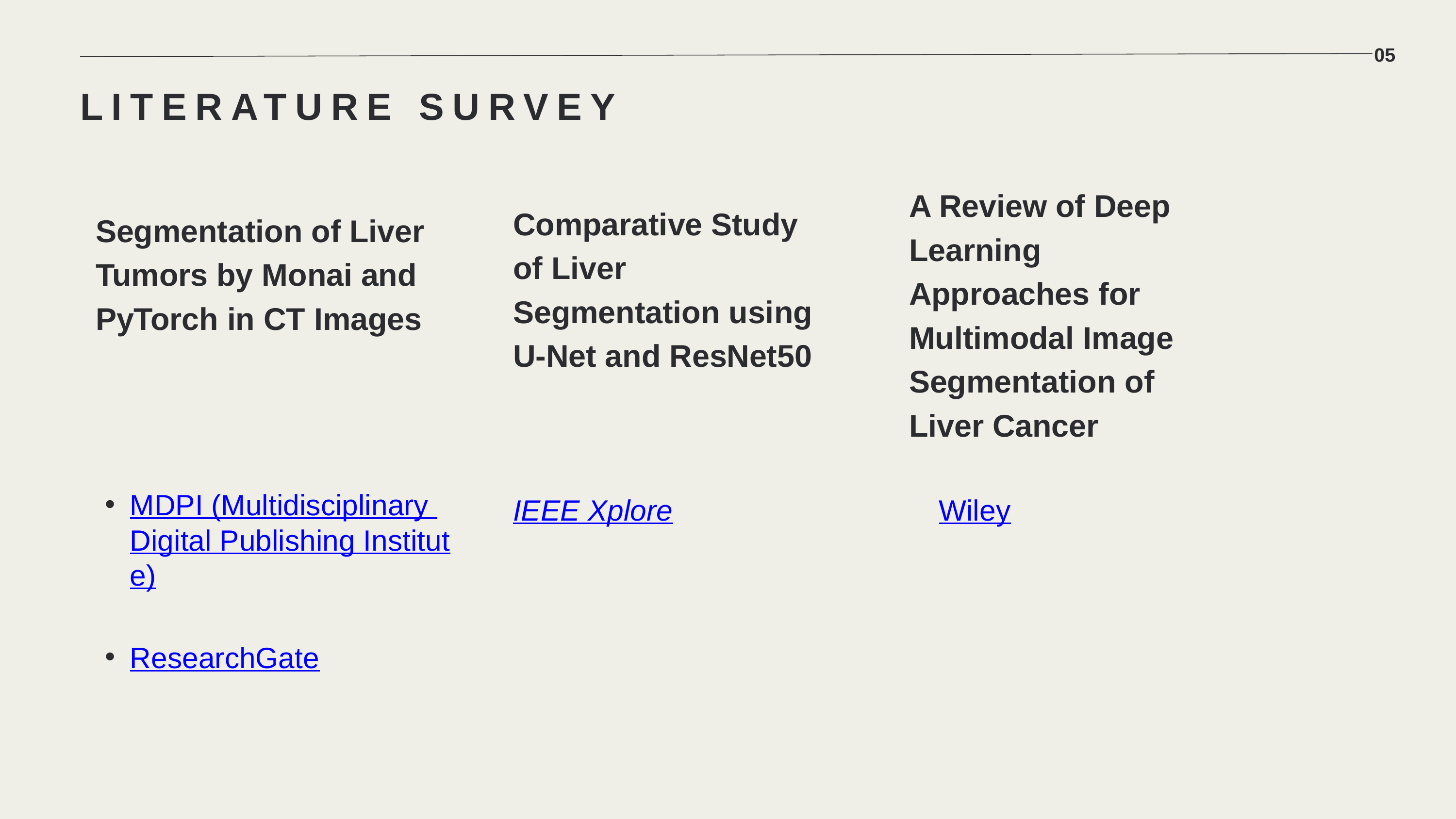

05

LITERATURE SURVEY
A Review of Deep Learning Approaches for Multimodal Image Segmentation of Liver Cancer
Comparative Study of Liver Segmentation using U-Net and ResNet50
Segmentation of Liver Tumors by Monai and PyTorch in CT Images
MDPI (Multidisciplinary Digital Publishing Institute)

ResearchGate

IEEE Xplore
Wiley